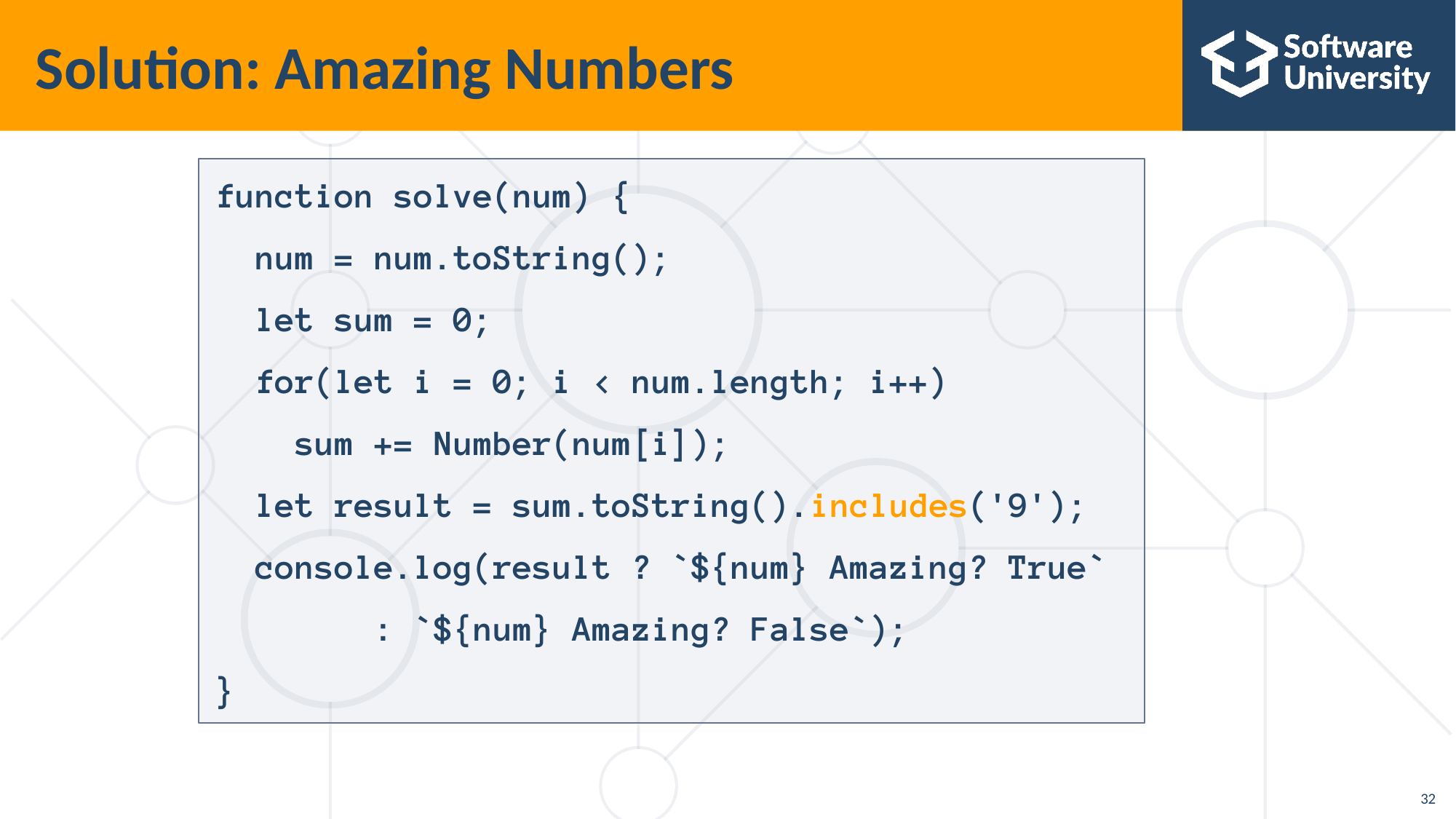

# Solution: Amazing Numbers
function solve(num) {
  num = num.toString();
  let sum = 0;
  for(let i = 0; i < num.length; i++)
    sum += Number(num[i]);
  let result = sum.toString().includes('9');
  console.log(result ? `${num} Amazing? True`
        : `${num} Amazing? False`);
}
32